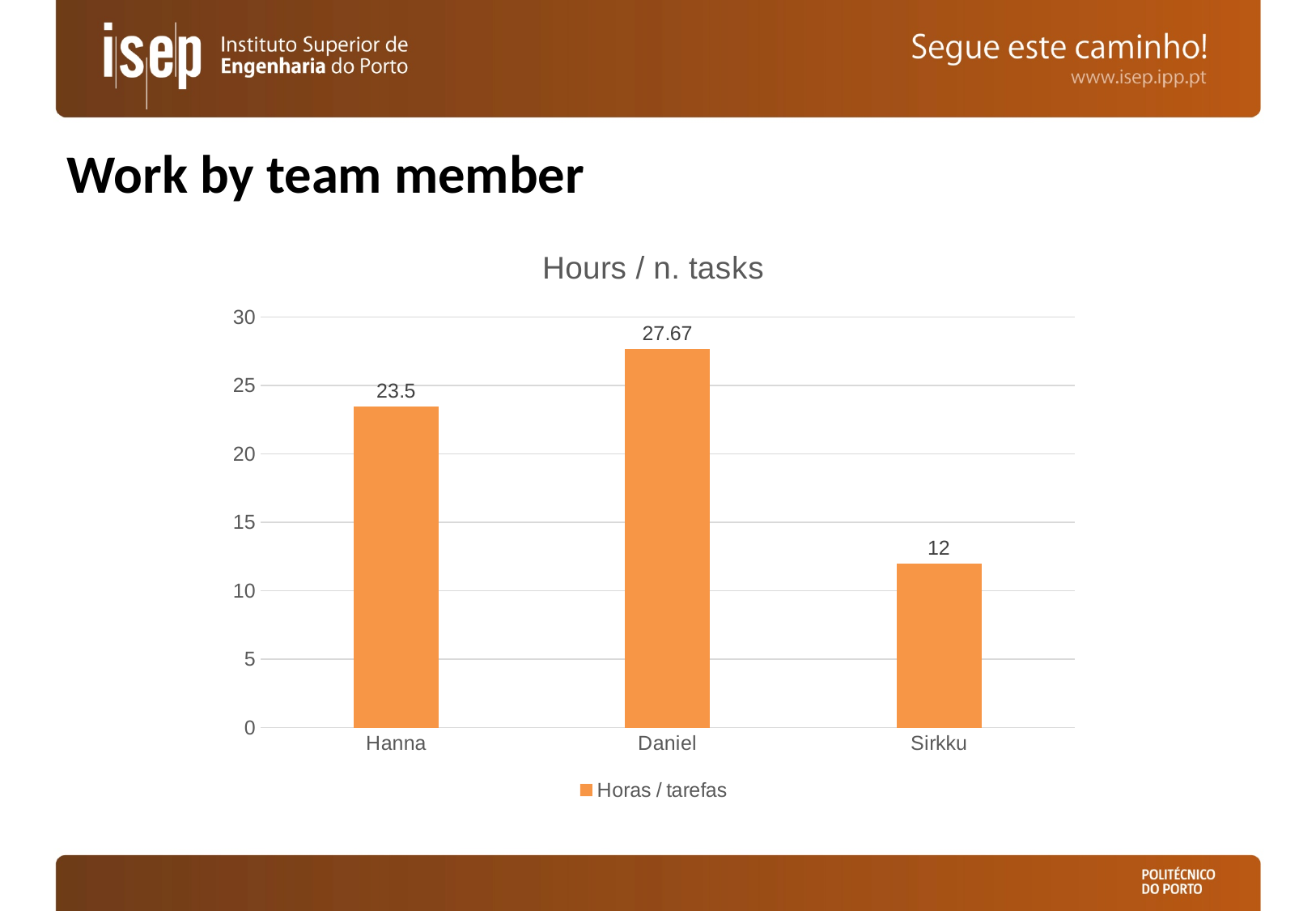

# Work by team member

### Chart: Hours / n. tasks

| Category | Horas / tarefas |
|---|---|
| Hanna | 23.5 |
| Daniel | 27.67 |
| Sirkku | 12.0 |